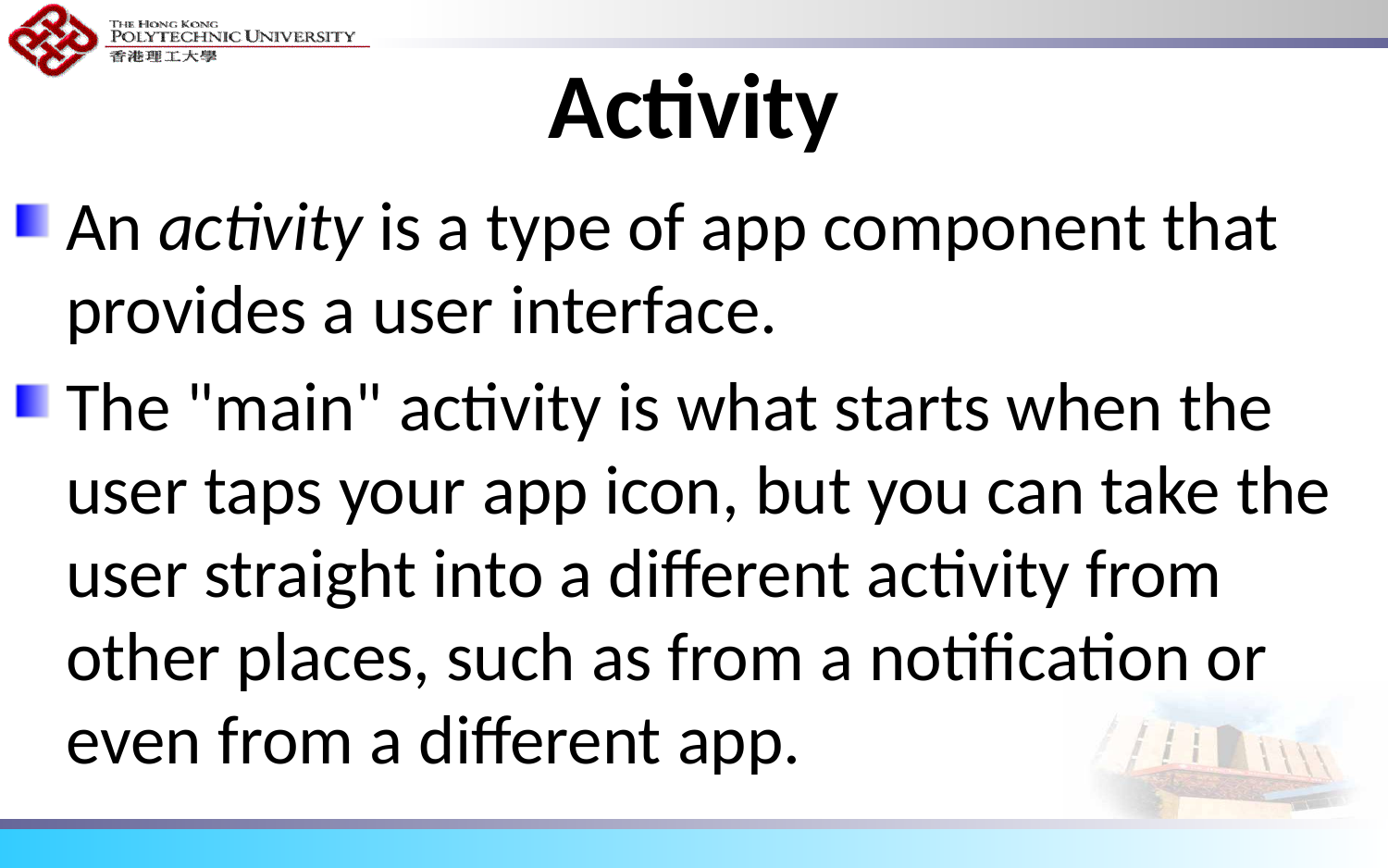

# Activity
An activity is a type of app component that provides a user interface.
The "main" activity is what starts when the user taps your app icon, but you can take the user straight into a different activity from other places, such as from a notification or even from a different app.